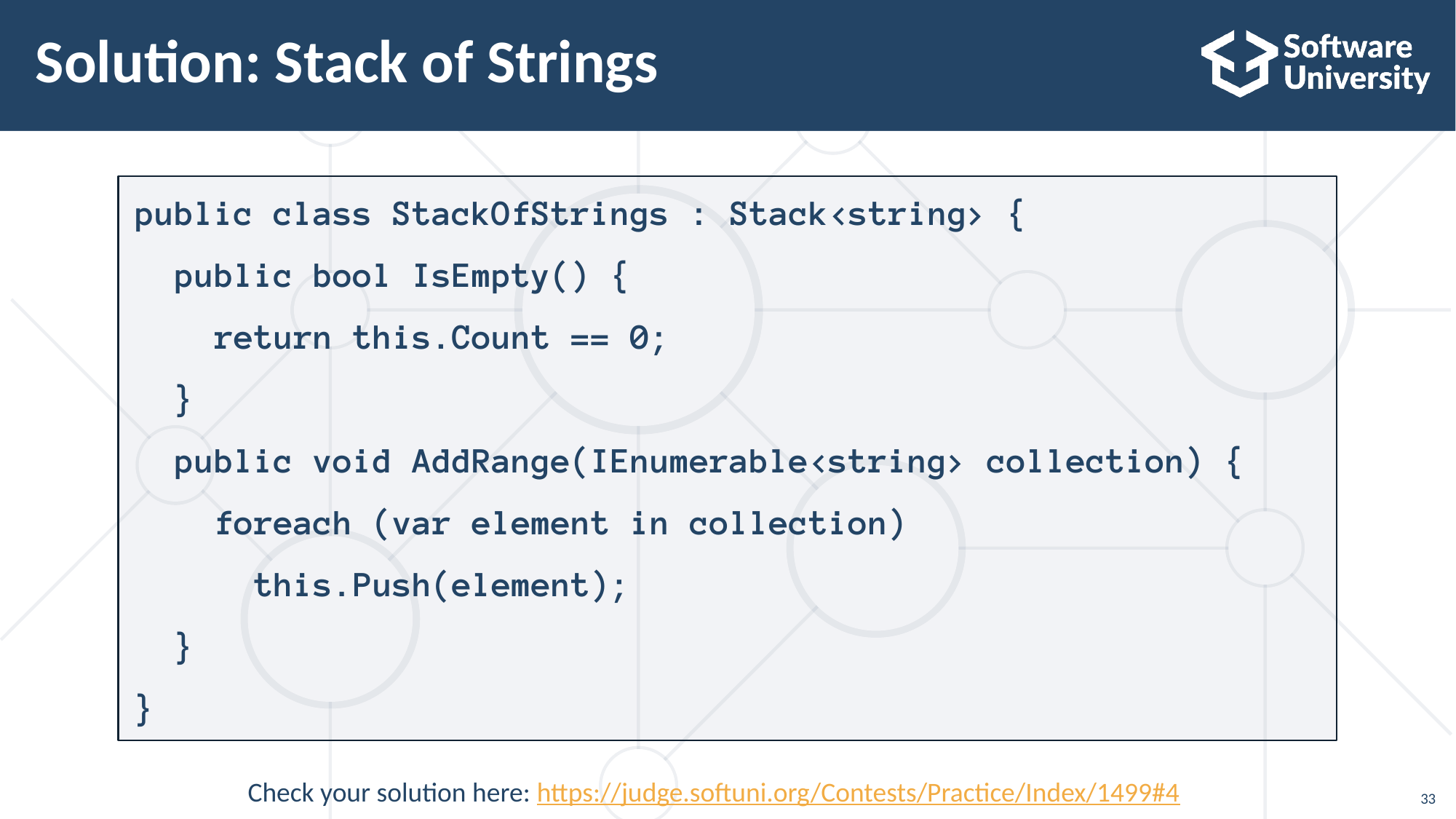

# Solution: Stack of Strings
public class StackOfStrings : Stack<string> {
  public bool IsEmpty() {
    return this.Count == 0;
  }
  public void AddRange(IEnumerable<string> collection) {
    foreach (var element in collection)
      this.Push(element);
  }
}
Check your solution here: https://judge.softuni.org/Contests/Practice/Index/1499#4
33